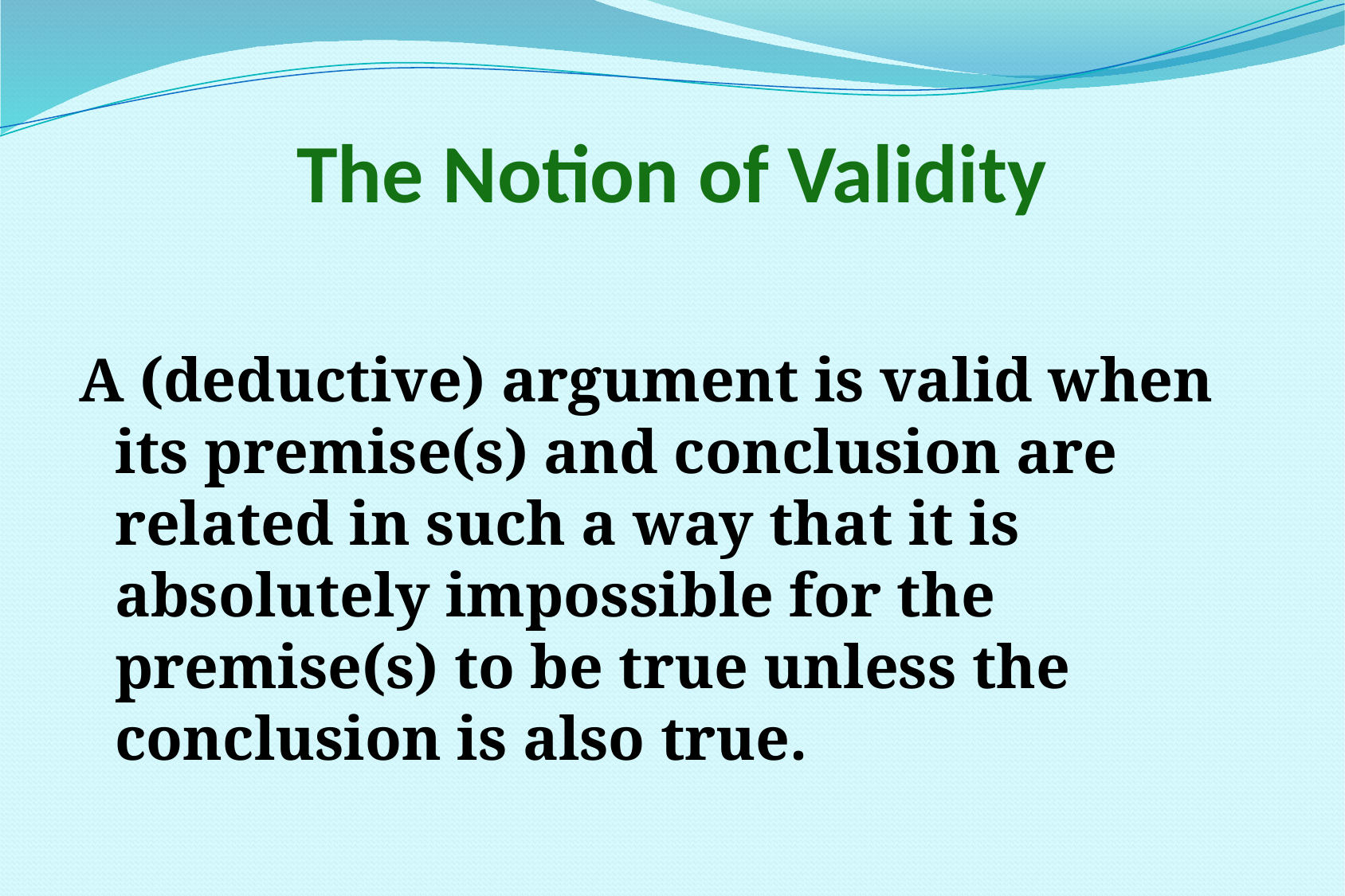

# The Notion of Validity

A (deductive) argument is valid when its premise(s) and conclusion are related in such a way that it is absolutely impossible for the premise(s) to be true unless the conclusion is also true.